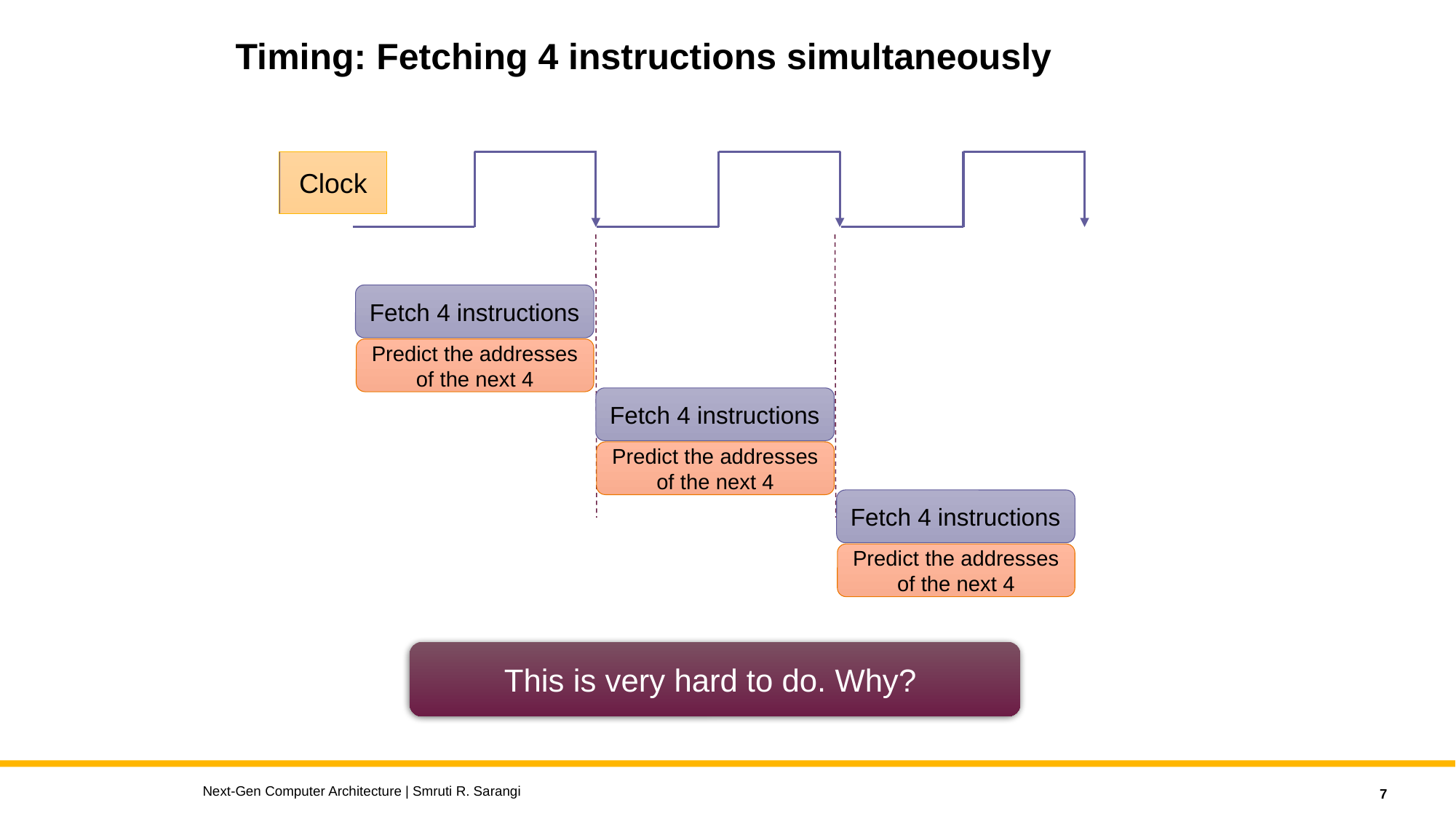

# Timing: Fetching 4 instructions simultaneously
Clock
Fetch 4 instructions
Predict the addresses of the next 4
Fetch 4 instructions
Predict the addresses of the next 4
Fetch 4 instructions
Predict the addresses of the next 4
This is very hard to do. Why?
Next-Gen Computer Architecture | Smruti R. Sarangi
7